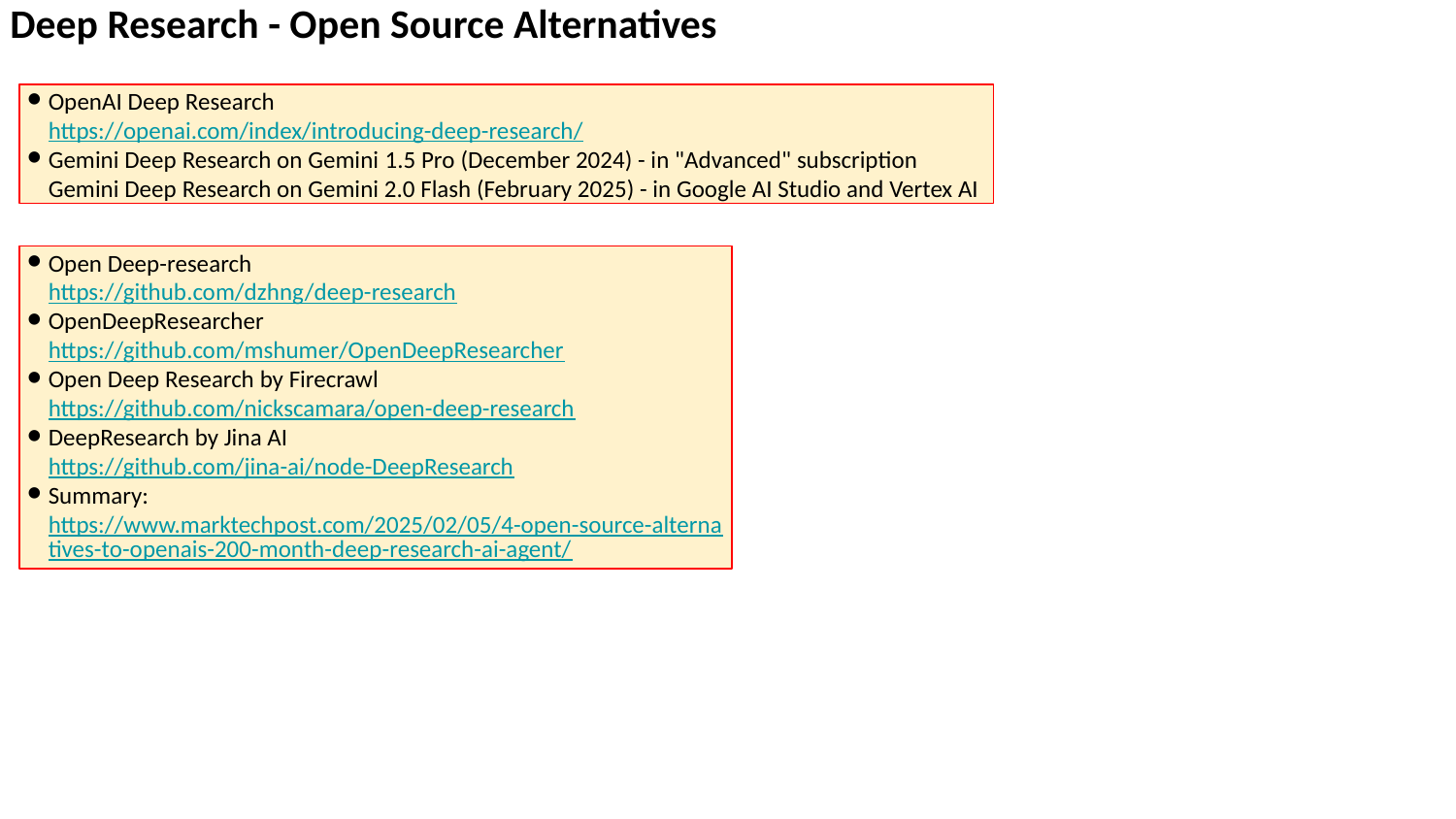

Deep Research - Open Source Alternatives
OpenAI Deep Research
https://openai.com/index/introducing-deep-research/
Gemini Deep Research on Gemini 1.5 Pro (December 2024) - in "Advanced" subscription
Gemini Deep Research on Gemini 2.0 Flash (February 2025) - in Google AI Studio and Vertex AI
Open Deep-research
https://github.com/dzhng/deep-research
OpenDeepResearcher https://github.com/mshumer/OpenDeepResearcher
Open Deep Research by Firecrawl
https://github.com/nickscamara/open-deep-research
DeepResearch by Jina AI
https://github.com/jina-ai/node-DeepResearch
Summary:
https://www.marktechpost.com/2025/02/05/4-open-source-alternatives-to-openais-200-month-deep-research-ai-agent/